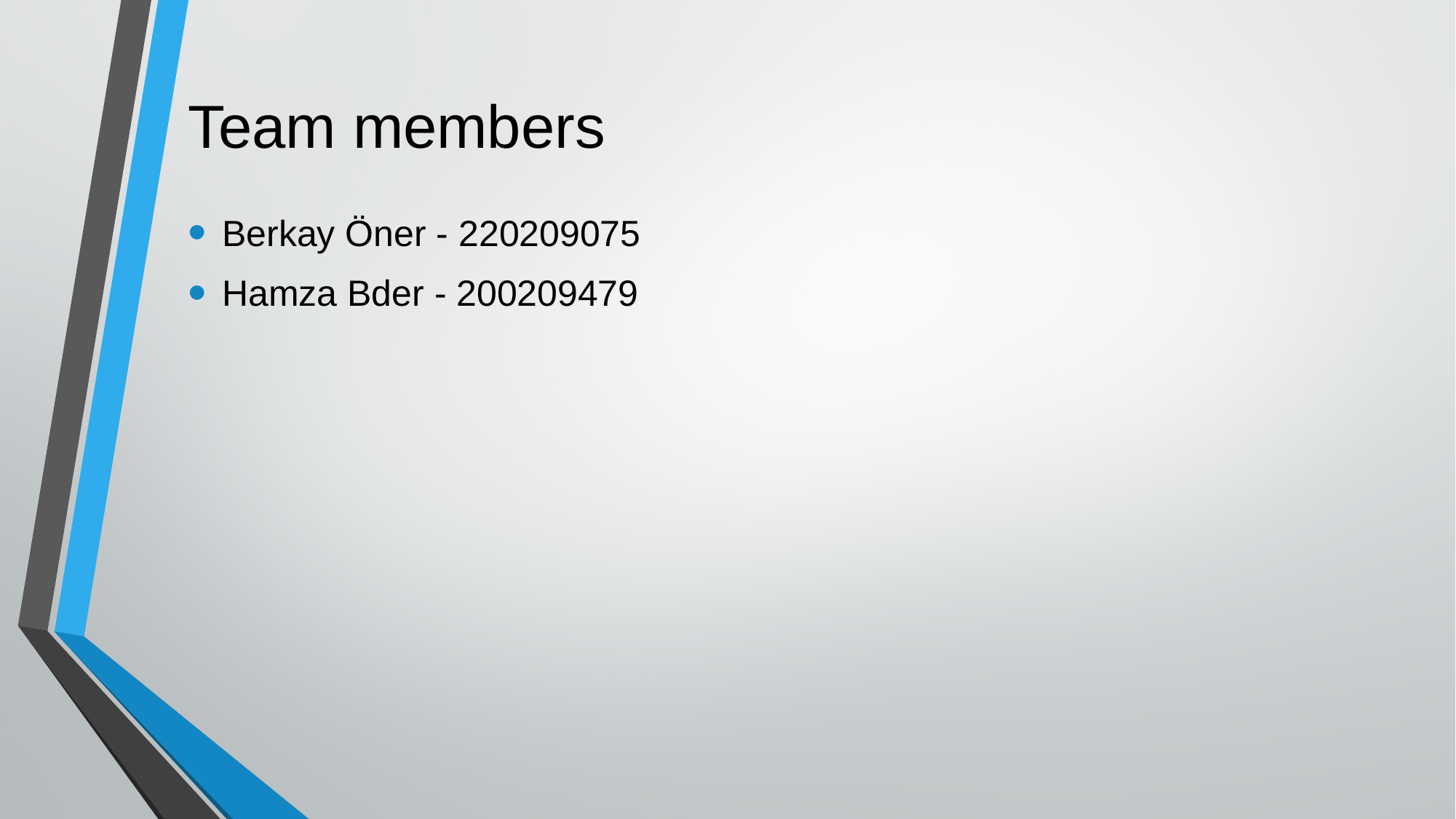

# Team members
Berkay Öner - 220209075
Hamza Bder - 200209479